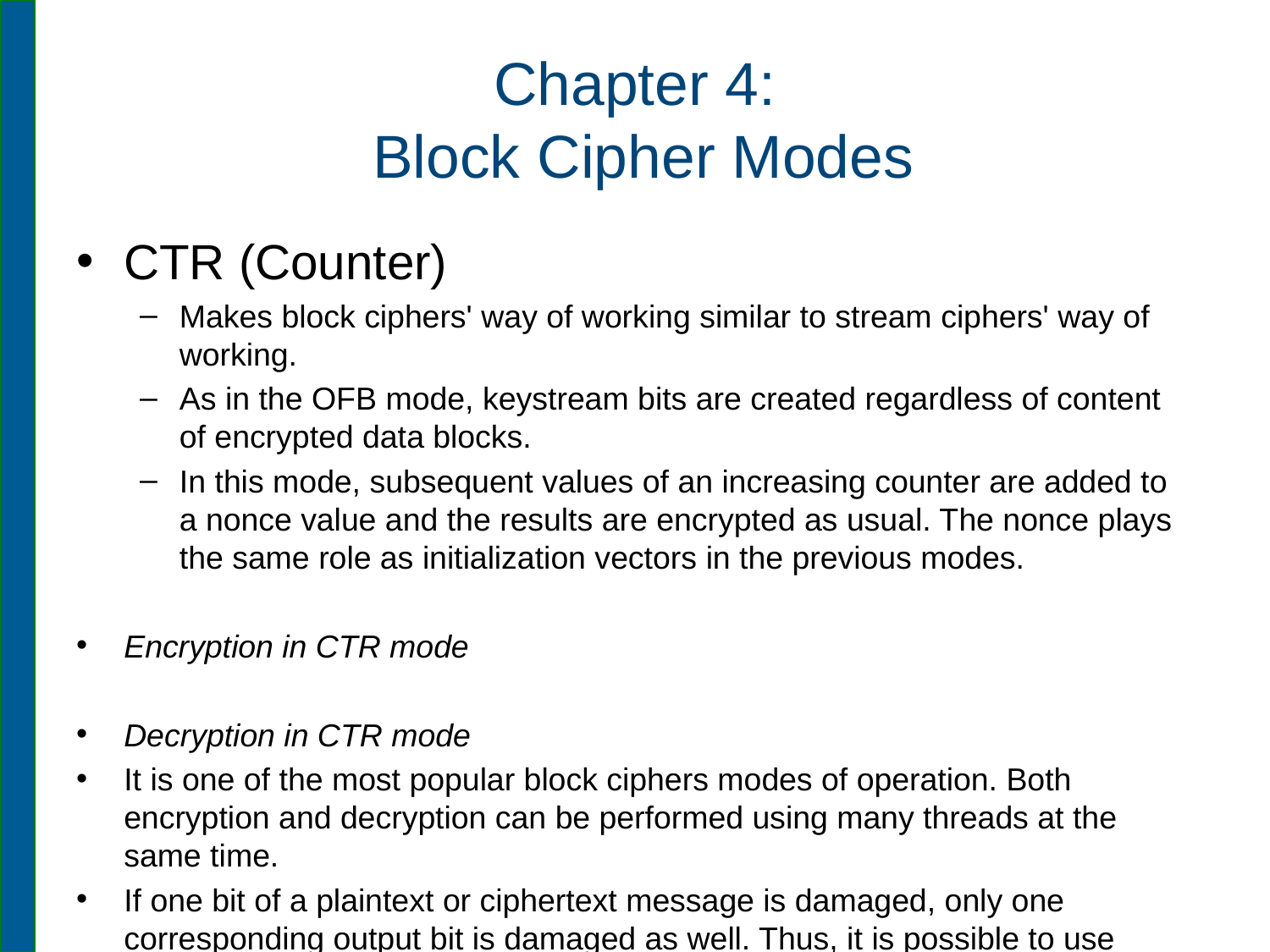

# Chapter 4: Block Cipher Modes
CTR (Counter)
Makes block ciphers' way of working similar to stream ciphers' way of working.
As in the OFB mode, keystream bits are created regardless of content of encrypted data blocks.
In this mode, subsequent values of an increasing counter are added to a nonce value and the results are encrypted as usual. The nonce plays the same role as initialization vectors in the previous modes.

Encryption in CTR mode

Decryption in CTR mode
It is one of the most popular block ciphers modes of operation. Both encryption and decryption can be performed using many threads at the same time.
If one bit of a plaintext or ciphertext message is damaged, only one corresponding output bit is damaged as well. Thus, it is possible to use various correction algorithms to restore the previous value of damaged parts of received messages.